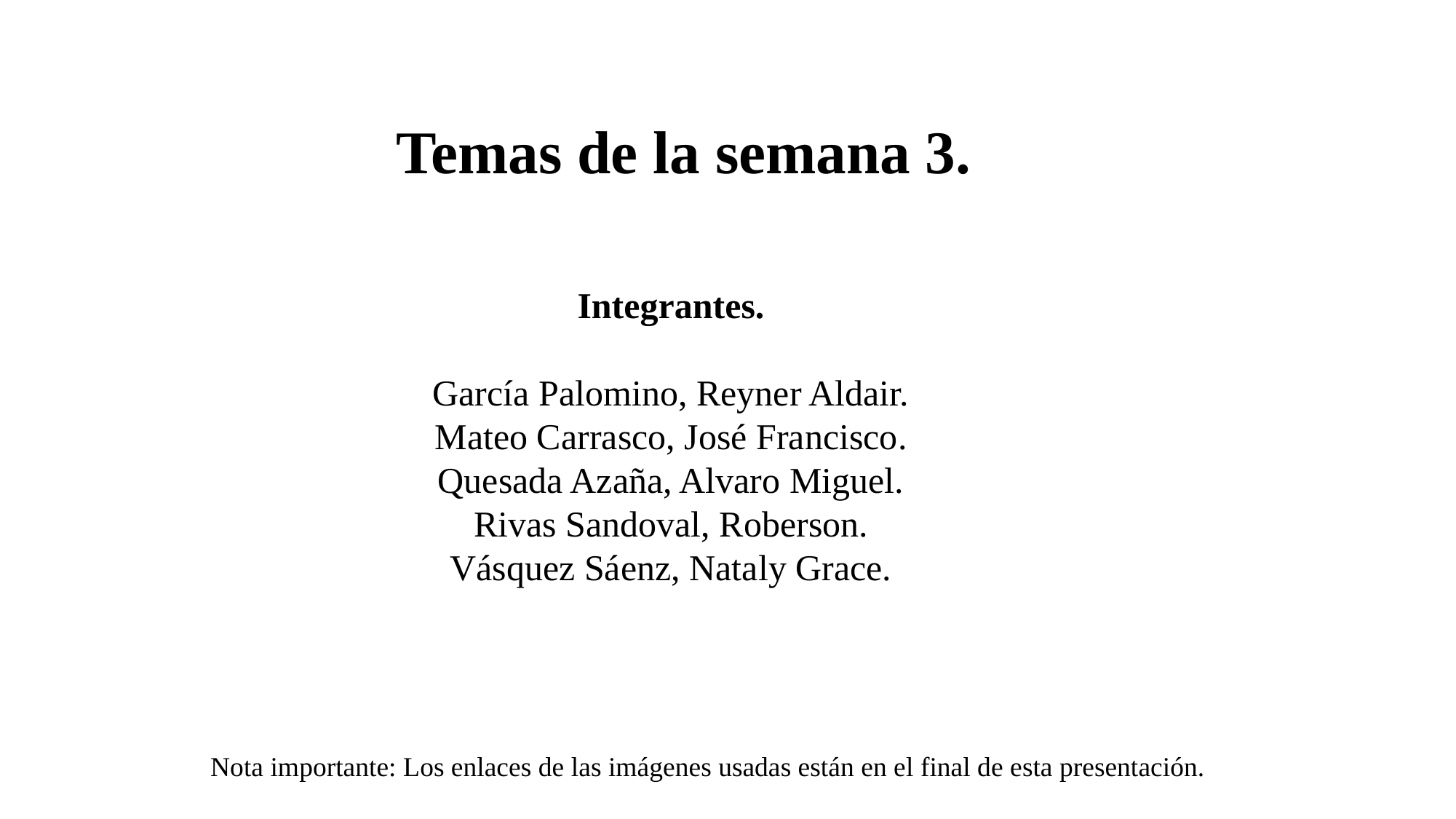

Temas de la semana 3.
Integrantes.

García Palomino, Reyner Aldair.
Mateo Carrasco, José Francisco.
Quesada Azaña, Alvaro Miguel.
Rivas Sandoval, Roberson.
Vásquez Sáenz, Nataly Grace.
Nota importante: Los enlaces de las imágenes usadas están en el final de esta presentación.